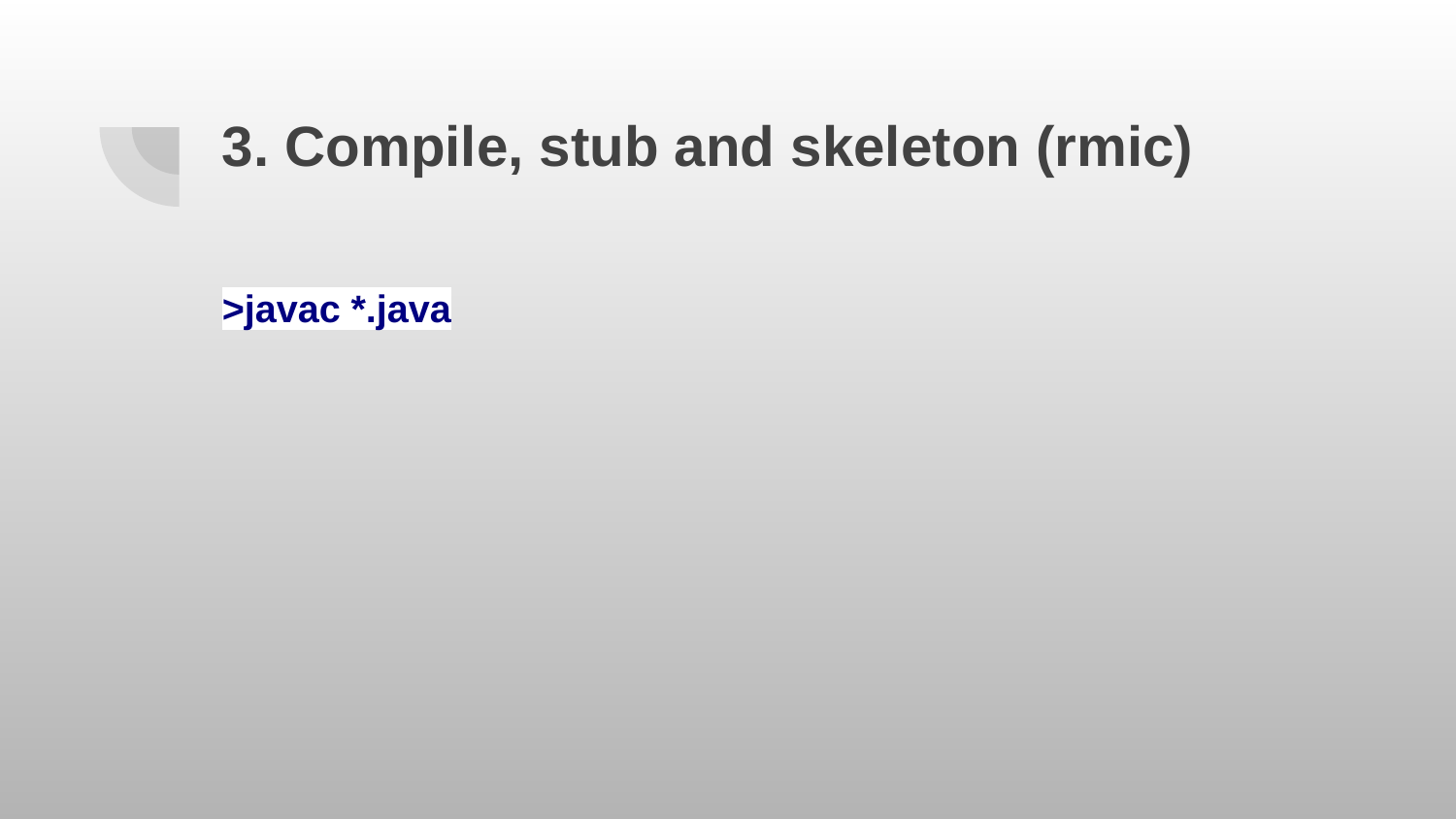

# 3. Compile, stub and skeleton (rmic)
>javac *.java